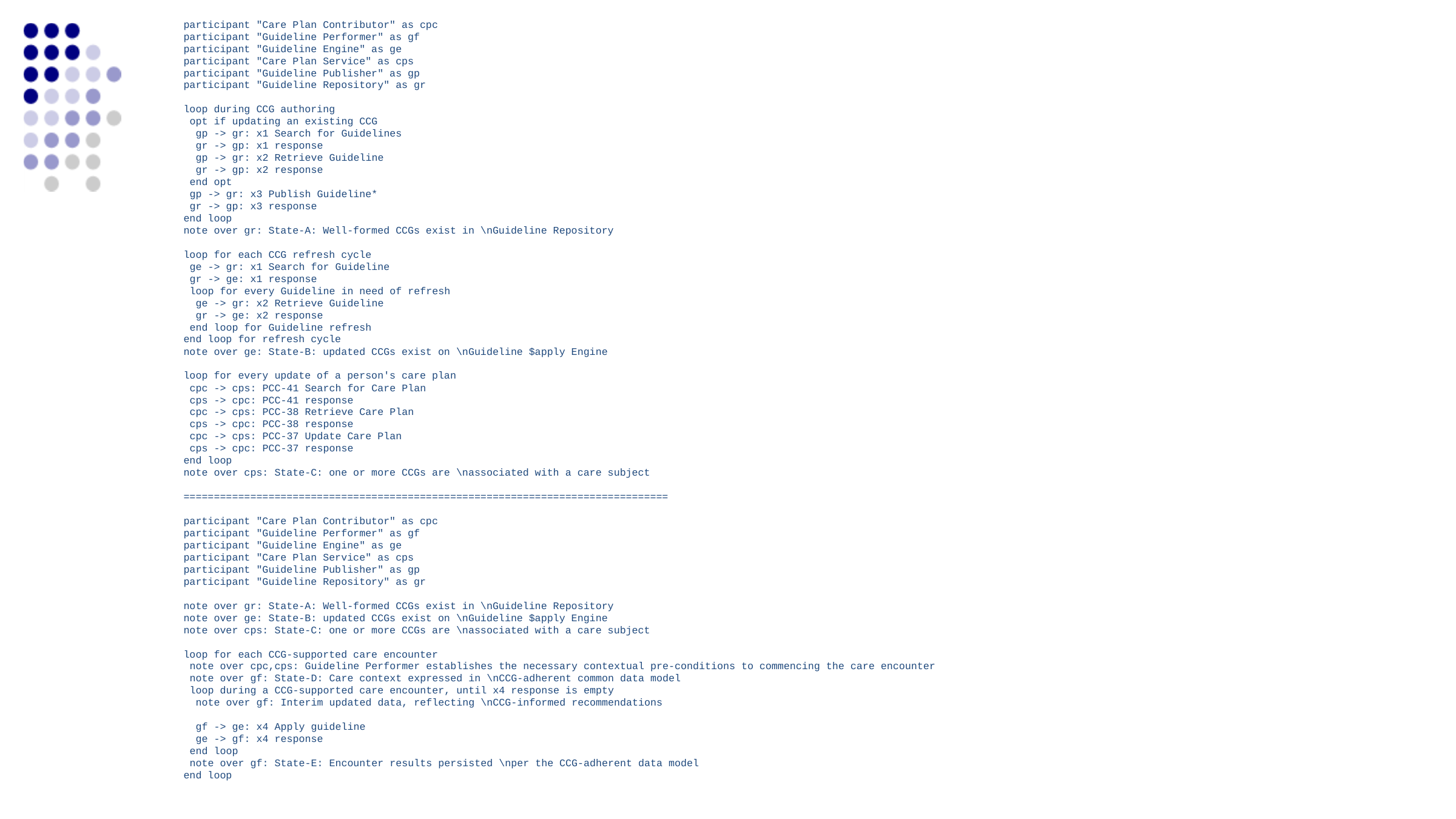

participant "Care Plan Contributor" as cpc
participant "Guideline Performer" as gf
participant "Guideline Engine" as ge
participant "Care Plan Service" as cps
participant "Guideline Publisher" as gp
participant "Guideline Repository" as gr

loop during CCG authoring
 opt if updating an existing CCG
  gp -> gr: x1 Search for Guidelines
  gr -> gp: x1 response
  gp -> gr: x2 Retrieve Guideline
  gr -> gp: x2 response
 end opt
 gp -> gr: x3 Publish Guideline*
 gr -> gp: x3 response
end loop
note over gr: State-A: Well-formed CCGs exist in \nGuideline Repository

loop for each CCG refresh cycle
 ge -> gr: x1 Search for Guideline
 gr -> ge: x1 response
 loop for every Guideline in need of refresh
  ge -> gr: x2 Retrieve Guideline
  gr -> ge: x2 response
 end loop for Guideline refresh
end loop for refresh cycle
note over ge: State-B: updated CCGs exist on \nGuideline $apply Engine

loop for every update of a person's care plan
 cpc -> cps: PCC-41 Search for Care Plan
 cps -> cpc: PCC-41 response
 cpc -> cps: PCC-38 Retrieve Care Plan
 cps -> cpc: PCC-38 response
 cpc -> cps: PCC-37 Update Care Plan
 cps -> cpc: PCC-37 response
end loop
note over cps: State-C: one or more CCGs are \nassociated with a care subject

================================================================================

participant "Care Plan Contributor" as cpc
participant "Guideline Performer" as gf
participant "Guideline Engine" as ge
participant "Care Plan Service" as cps
participant "Guideline Publisher" as gp
participant "Guideline Repository" as gr

note over gr: State-A: Well-formed CCGs exist in \nGuideline Repository
note over ge: State-B: updated CCGs exist on \nGuideline $apply Engine
note over cps: State-C: one or more CCGs are \nassociated with a care subject

loop for each CCG-supported care encounter
 note over cpc,cps: Guideline Performer establishes the necessary contextual pre-conditions to commencing the care encounter
 note over gf: State-D: Care context expressed in \nCCG-adherent common data model
 loop during a CCG-supported care encounter, until x4 response is empty
  note over gf: Interim updated data, reflecting \nCCG-informed recommendations

  gf -> ge: x4 Apply guideline
  ge -> gf: x4 response
 end loop
 note over gf: State-E: Encounter results persisted \nper the CCG-adherent data model
end loop